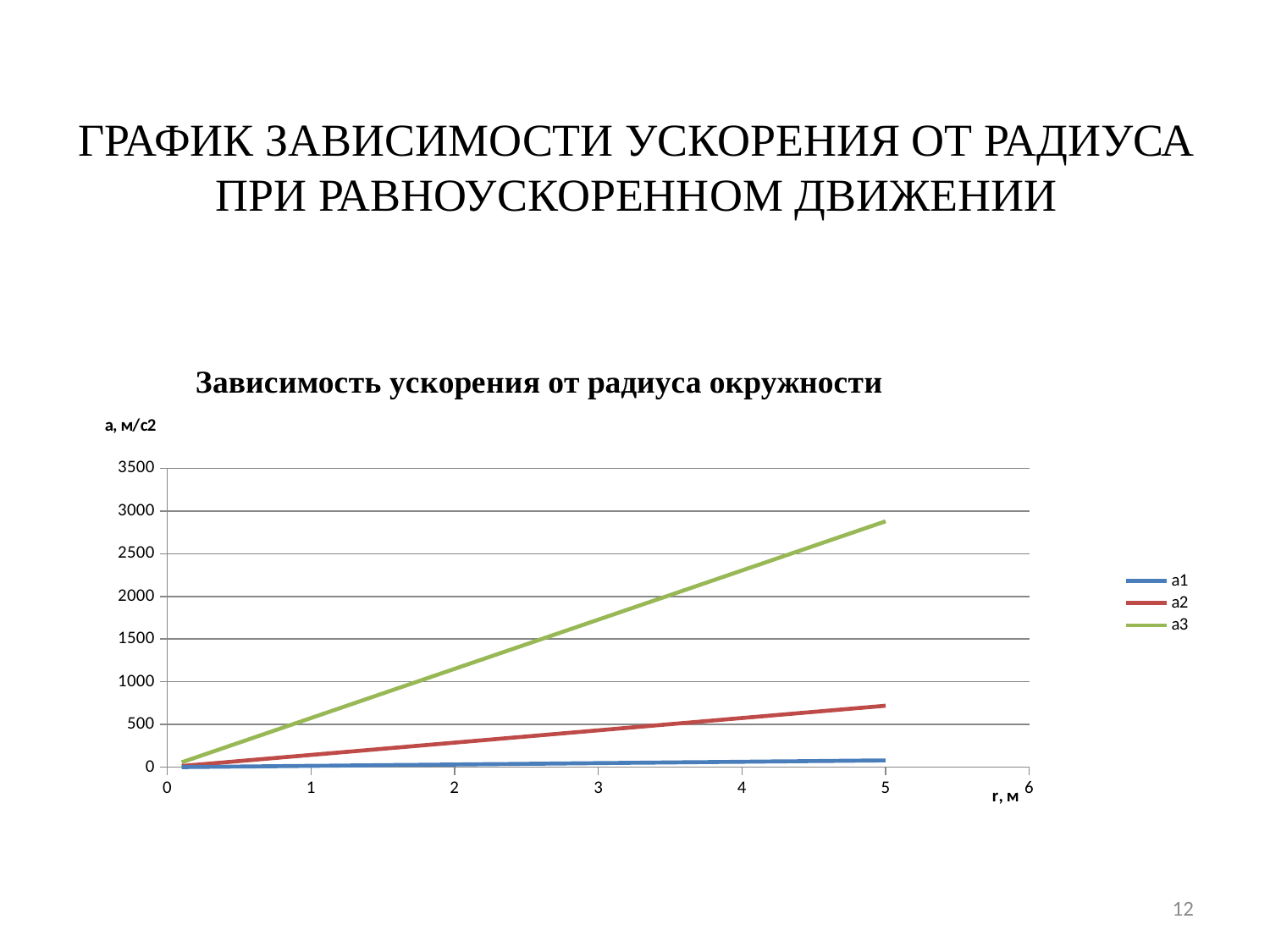

# ГРАФИК ЗАВИСИМОСТИ УСКОРЕНИЯ ОТ РАДИУСА ПРИ РАВНОУСКОРЕННОМ ДВИЖЕНИИ

### Chart: Зависимость ускорения от радиуса окружности

| Category |  |  |  |
|---|---|---|---|
12